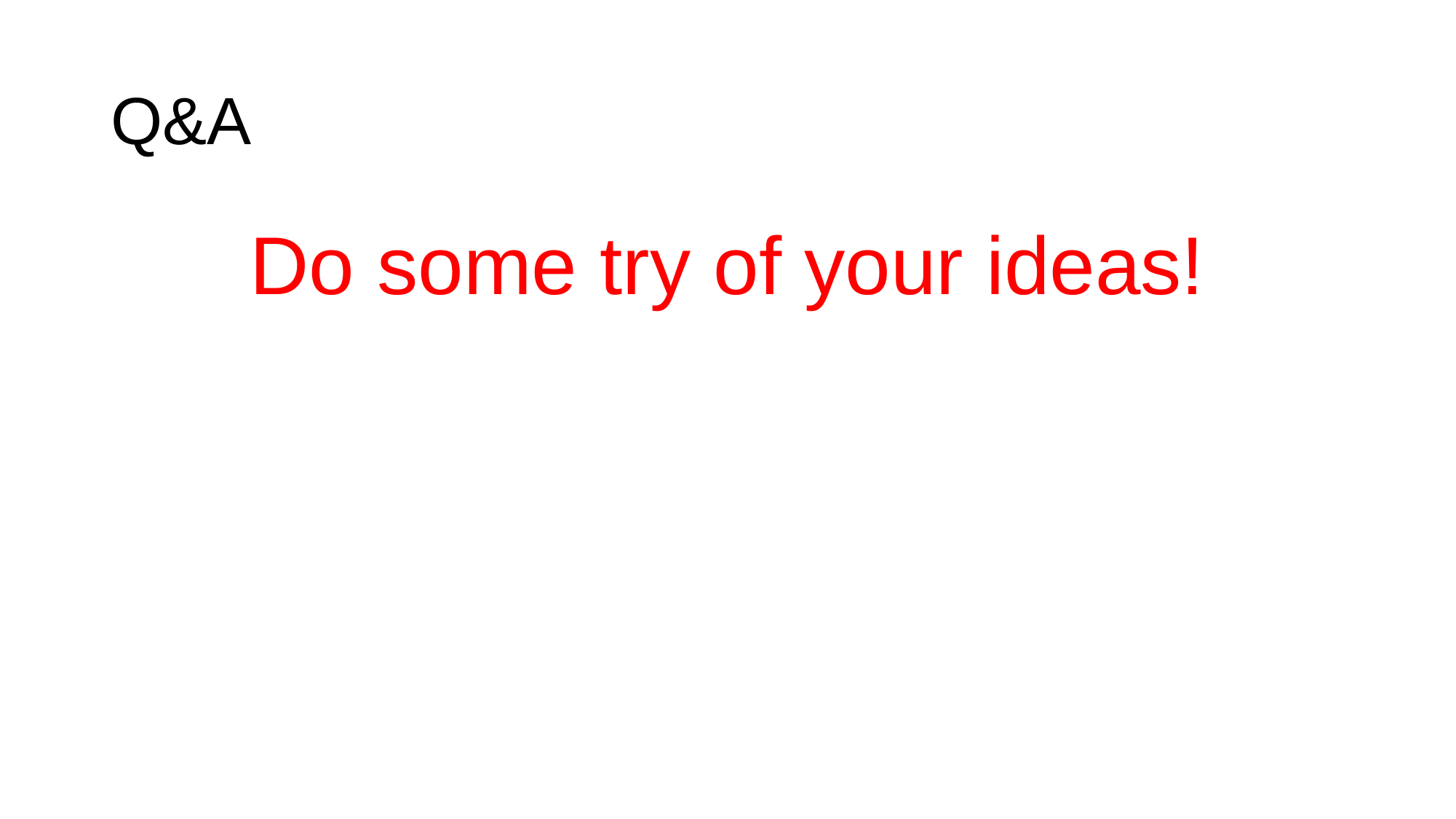

# Q&A
Do some try of your ideas!